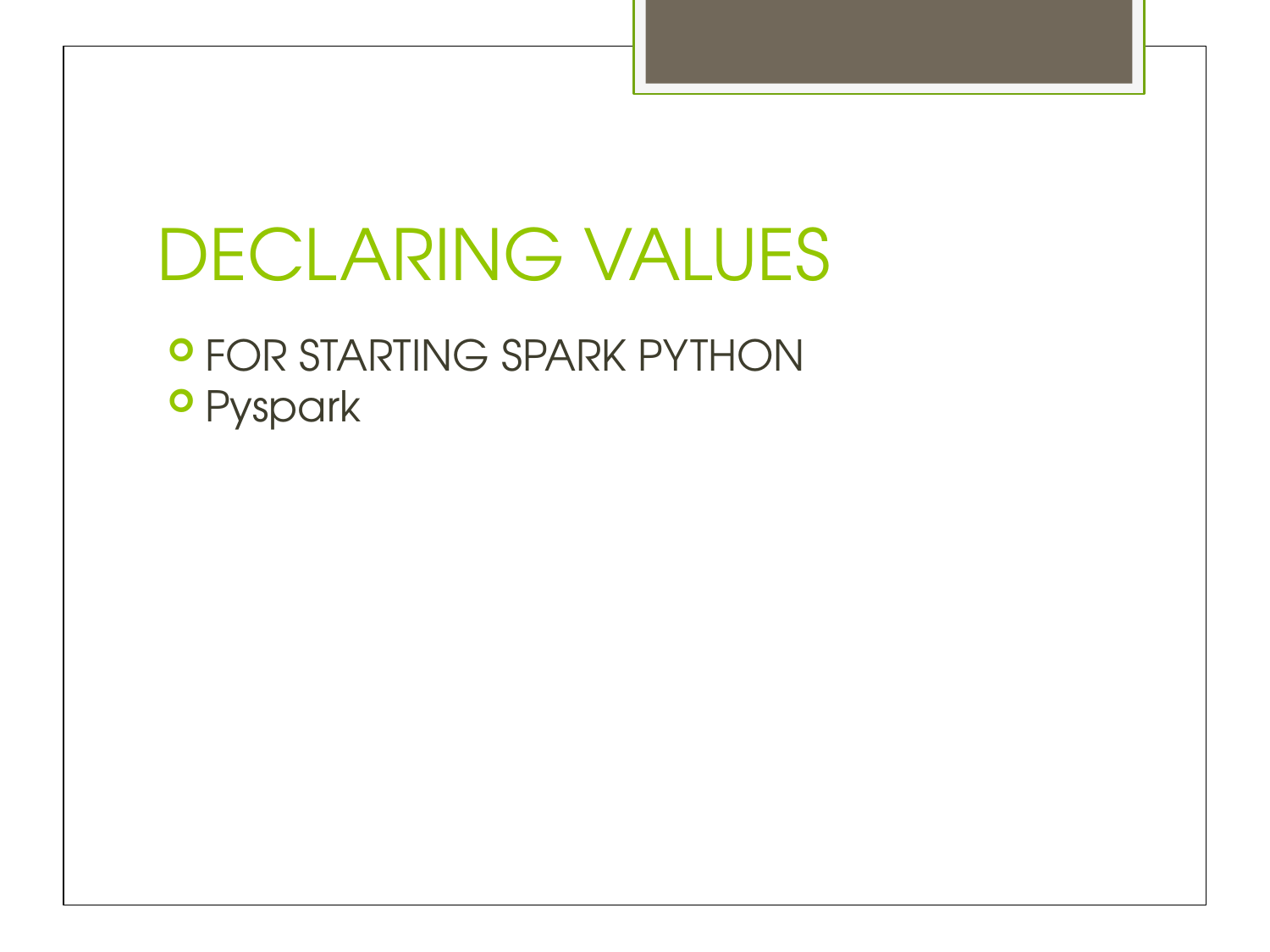

DECLARING VALUES
FOR STARTING SPARK PYTHON
Pyspark